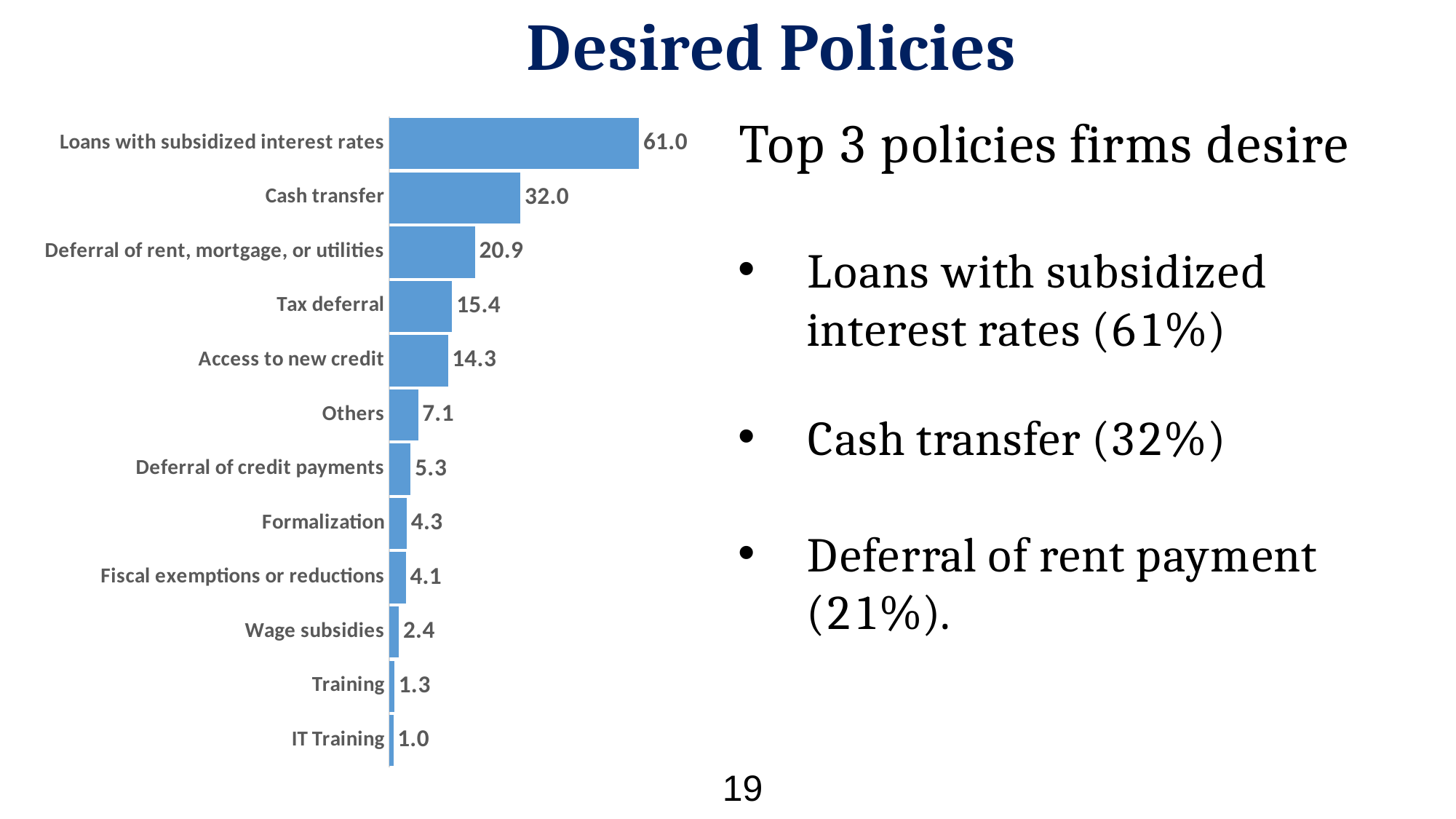

Desired Policies
Top 3 policies firms desire

Loans with subsidized interest rates (61%)

Cash transfer (32%)

Deferral of rent payment (21%).

### Chart

| Category |  |
|---|---|
| Loans with subsidized interest rates | 60.96 |
| Cash transfer | 32.049 |
| Deferral of rent, mortgage, or utilities | 20.93 |
| Tax deferral | 15.37 |
| Access to new credit | 14.34 |
| Others | 7.07 |
| Deferral of credit payments | 5.28 |
| Formalization | 4.31 |
| Fiscal exemptions or reductions | 4.08 |
| Wage subsidies | 2.42 |
| Training | 1.28 |
| IT Training | 1.029 |
19